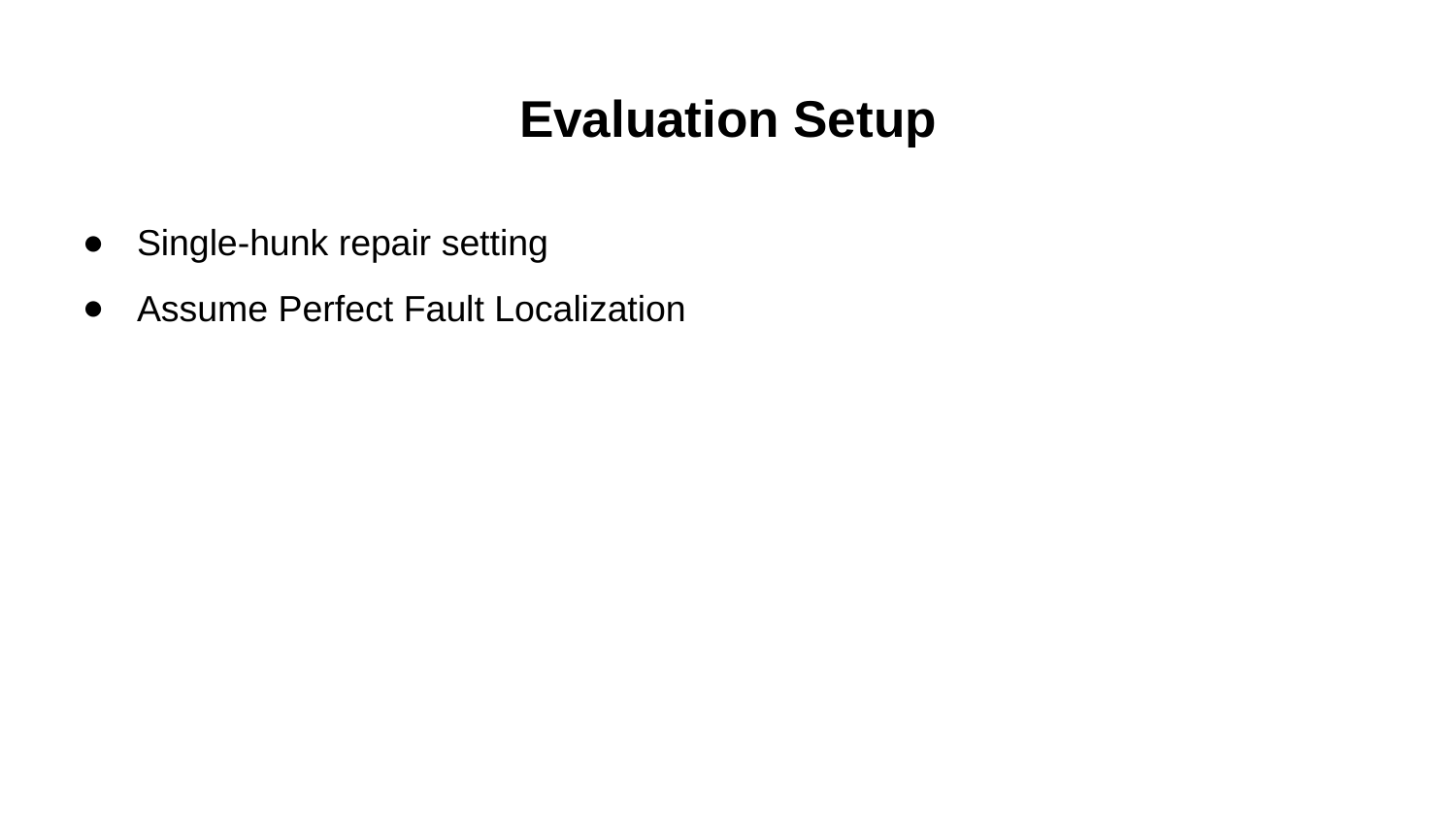

# Evaluation Setup
Single-hunk repair setting
Assume Perfect Fault Localization